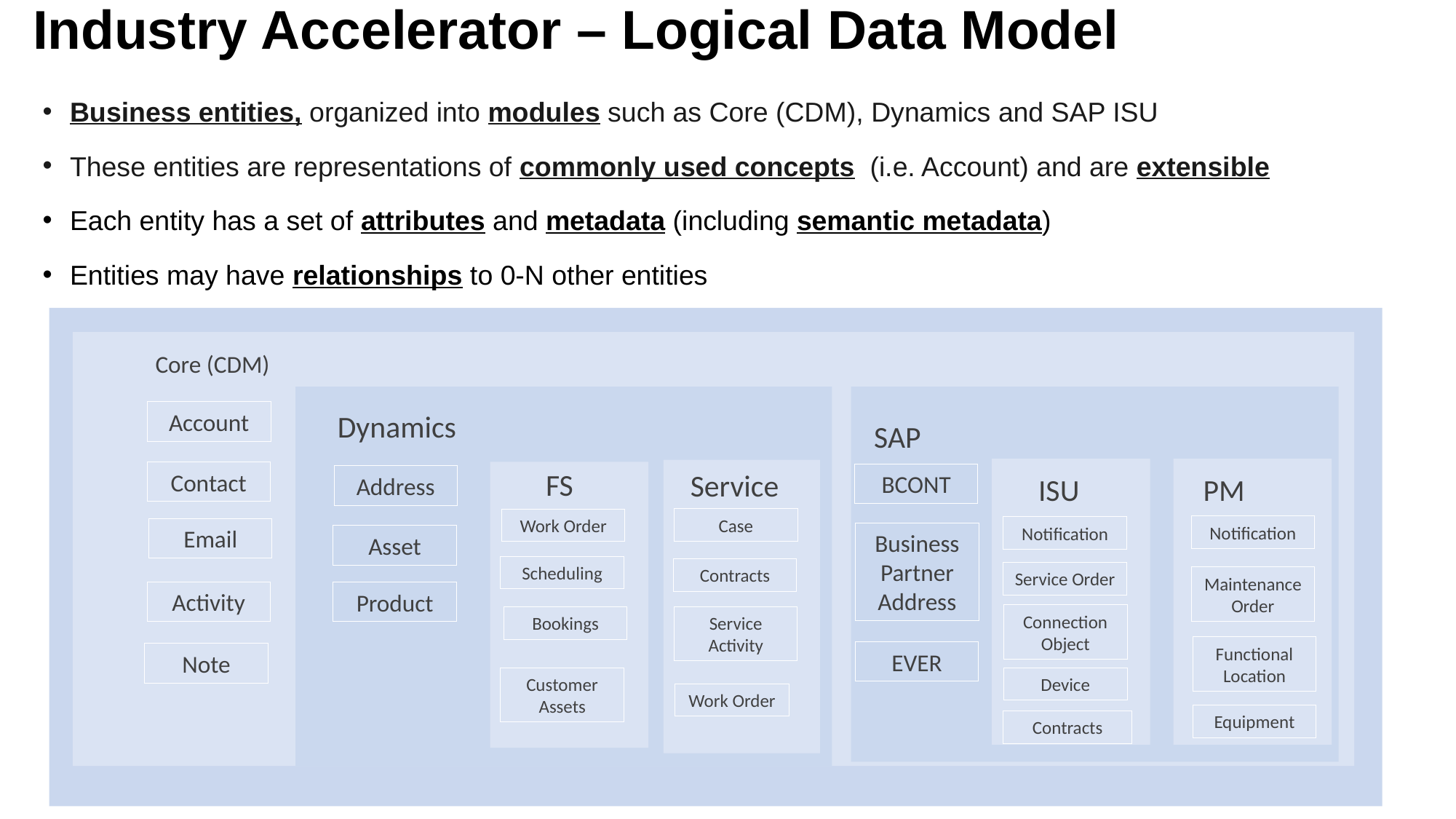

Industry Accelerator – Logical Data Model
Business entities, organized into modules such as Core (CDM), Dynamics and SAP ISU
These entities are representations of commonly used concepts  (i.e. Account) and are extensible
Each entity has a set of attributes and metadata (including semantic metadata)
Entities may have relationships to 0-N other entities

Core (CDM)

Account
Dynamics
SAP

     FS
Service
Contact

BCONT
PM
     ISU
Address
Case
Work Order
Notification
Notification
Email
Business Partner Address
Asset
Scheduling
Contracts
Service Order
Maintenance Order
Activity
Product
Connection Object
Bookings
Service Activity
Functional Location
EVER
Note
Device
Customer Assets
Work Order
Equipment
Contracts